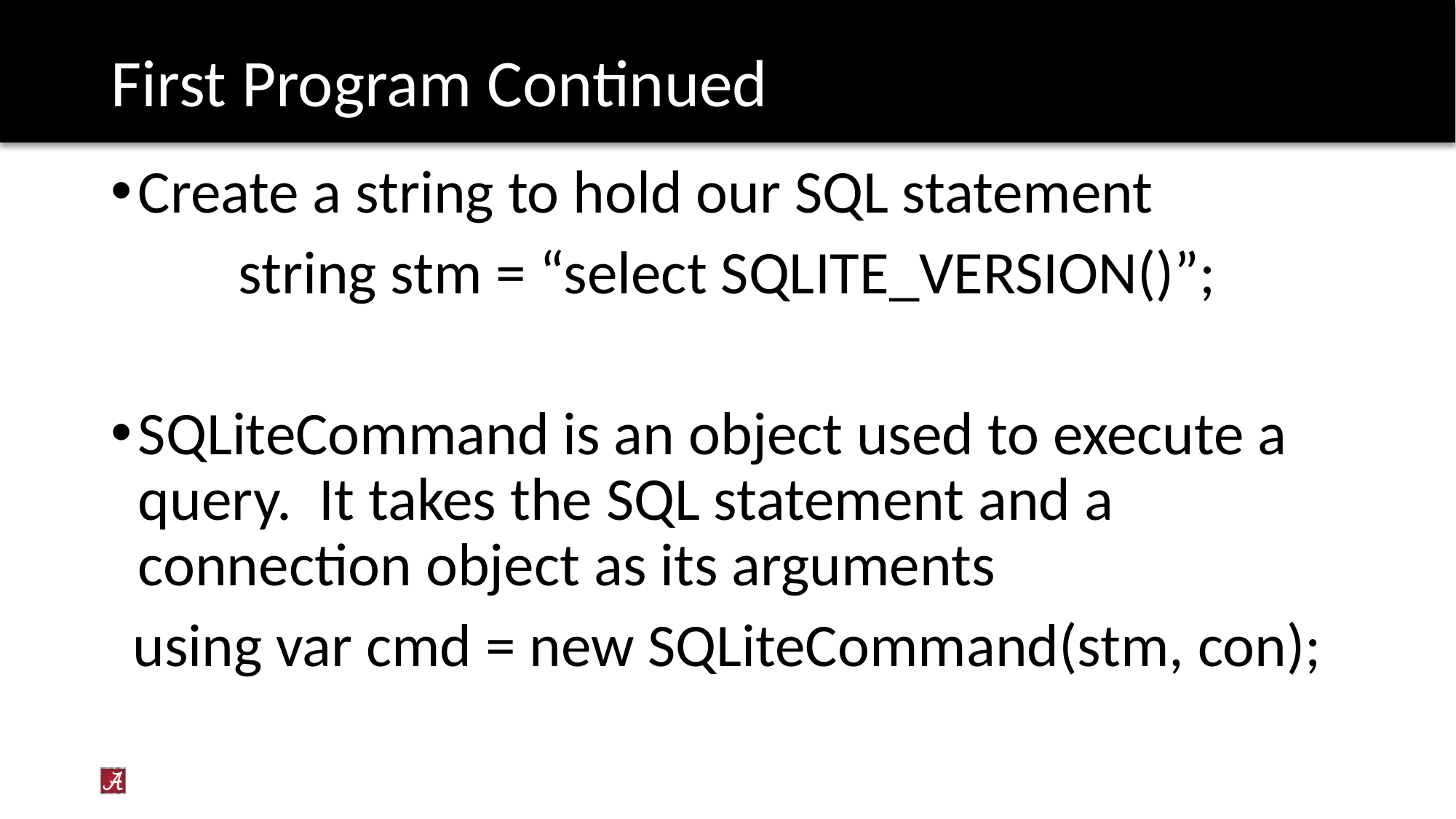

# First Program Continued
Create a string to hold our SQL statement
string stm = “select SQLITE_VERSION()”;

SQLiteCommand is an object used to execute a query.  It takes the SQL statement and a connection object as its arguments
using var cmd = new SQLiteCommand(stm, con);